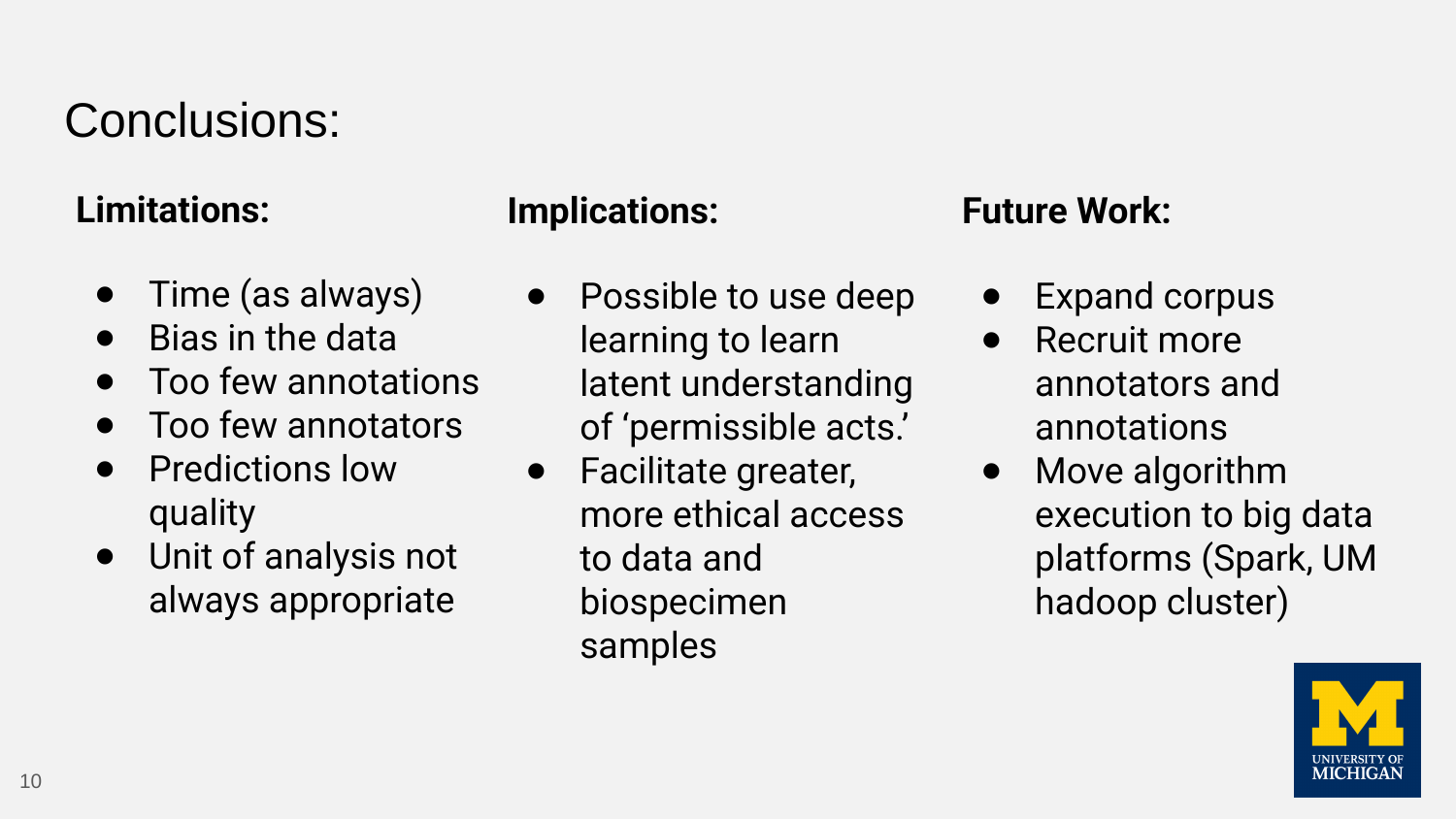

Conclusions:
# Limitations:
Implications:
Future Work:
Time (as always)
Bias in the data
Too few annotations
Too few annotators
Predictions low quality
Unit of analysis not always appropriate
Possible to use deep learning to learn latent understanding of ‘permissible acts.’
Facilitate greater, more ethical access to data and biospecimen samples
Expand corpus
Recruit more annotators and annotations
Move algorithm execution to big data platforms (Spark, UM hadoop cluster)
10